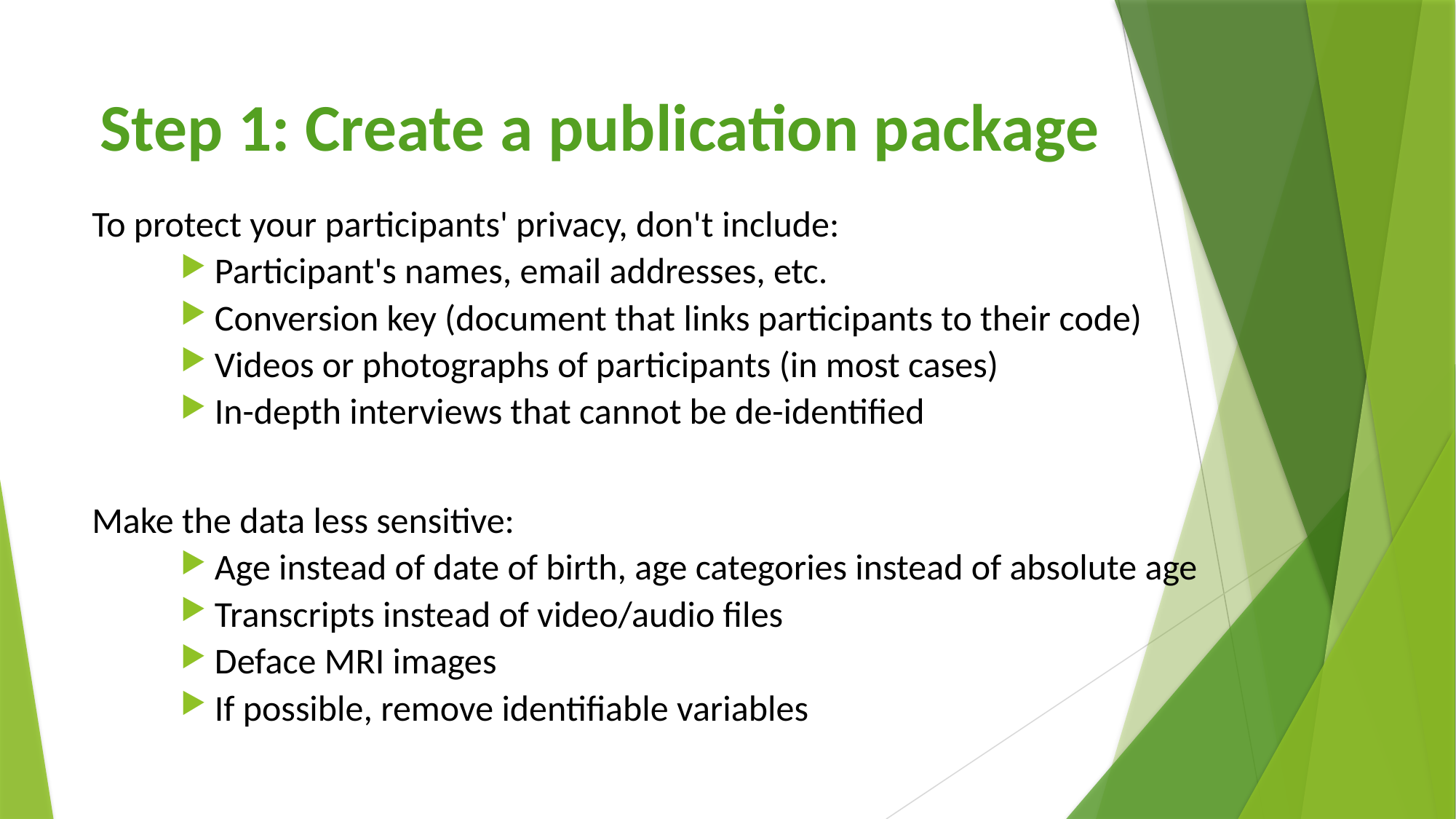

Step 1: Create a publication package
To protect your participants' privacy, don't include:
Participant's names, email addresses, etc.
Conversion key (document that links participants to their code)
Videos or photographs of participants (in most cases)
In-depth interviews that cannot be de-identified

Make the data less sensitive:
Age instead of date of birth, age categories instead of absolute age
Transcripts instead of video/audio files
Deface MRI images
If possible, remove identifiable variables